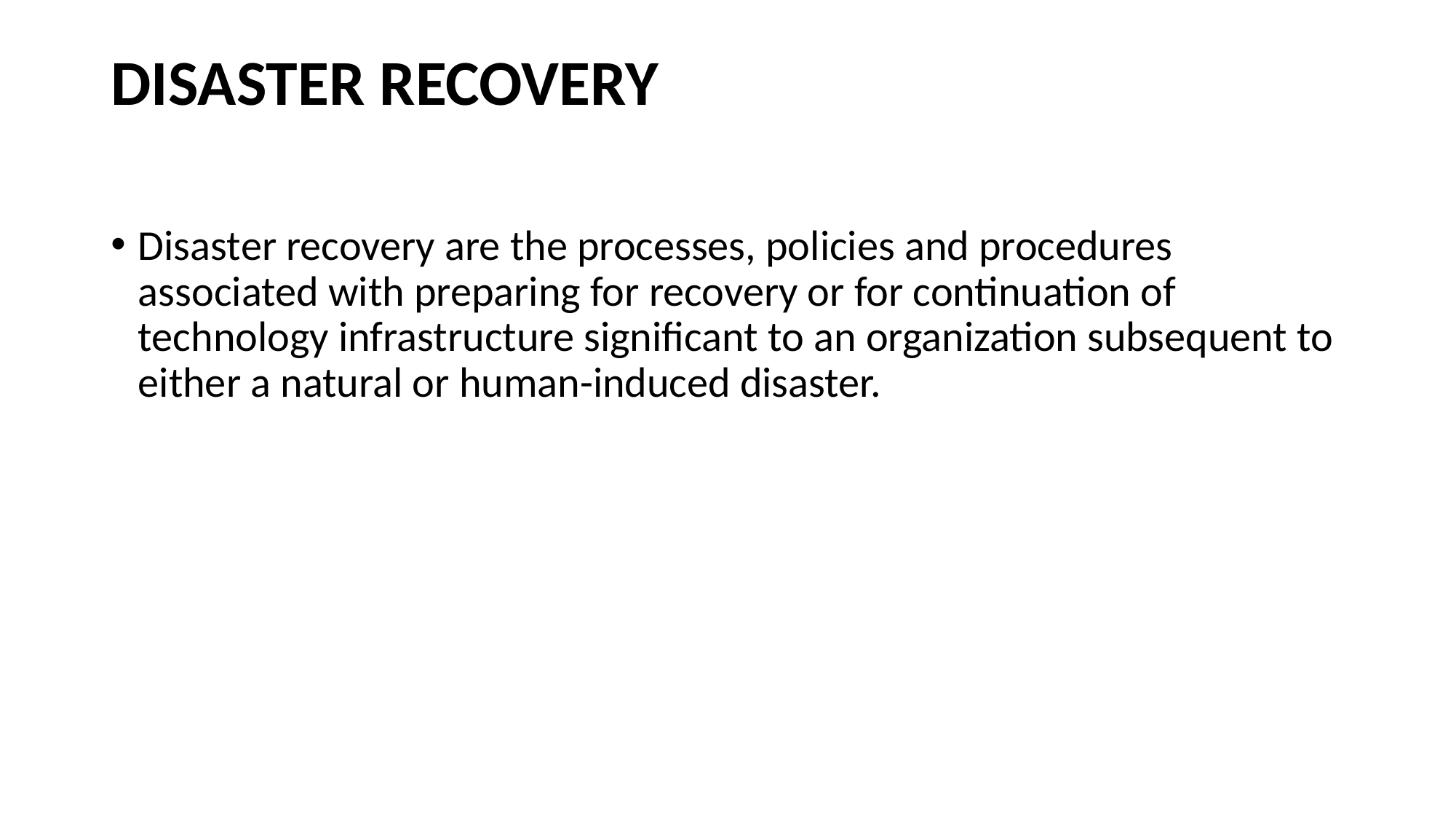

# DISASTER RECOVERY
Disaster recovery are the processes, policies and procedures associated with preparing for recovery or for continuation of technology infrastructure significant to an organization subsequent to either a natural or human-induced disaster.